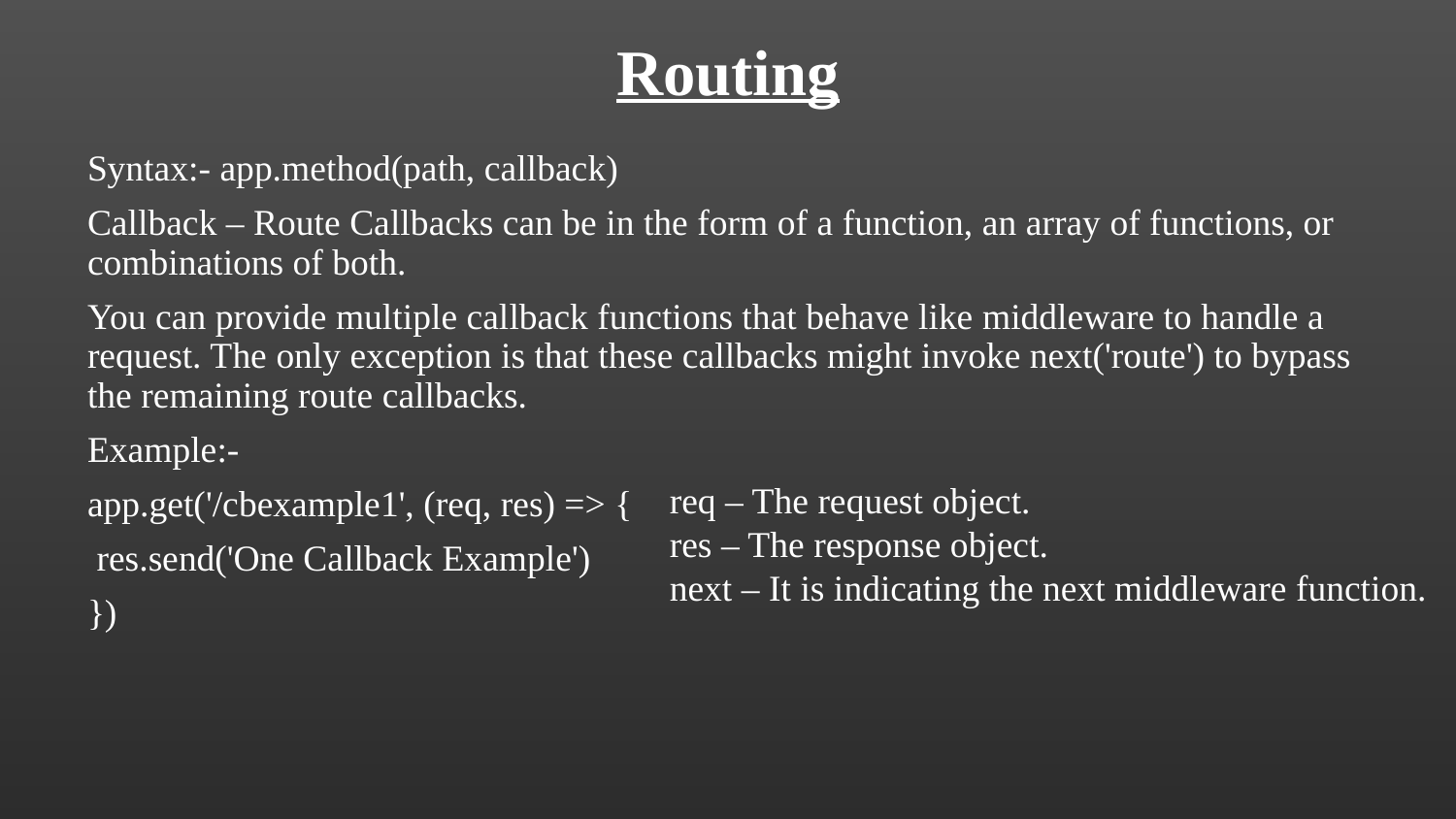

# Routing
Syntax:- app.method(path, callback)
Callback – Route Callbacks can be in the form of a function, an array of functions, or combinations of both.
You can provide multiple callback functions that behave like middleware to handle a request. The only exception is that these callbacks might invoke next('route') to bypass the remaining route callbacks.
Example:-
app.get('/cbexample1', (req, res) => {
 res.send('One Callback Example')
})

req – The request object.
res – The response object.
next – It is indicating the next middleware function.